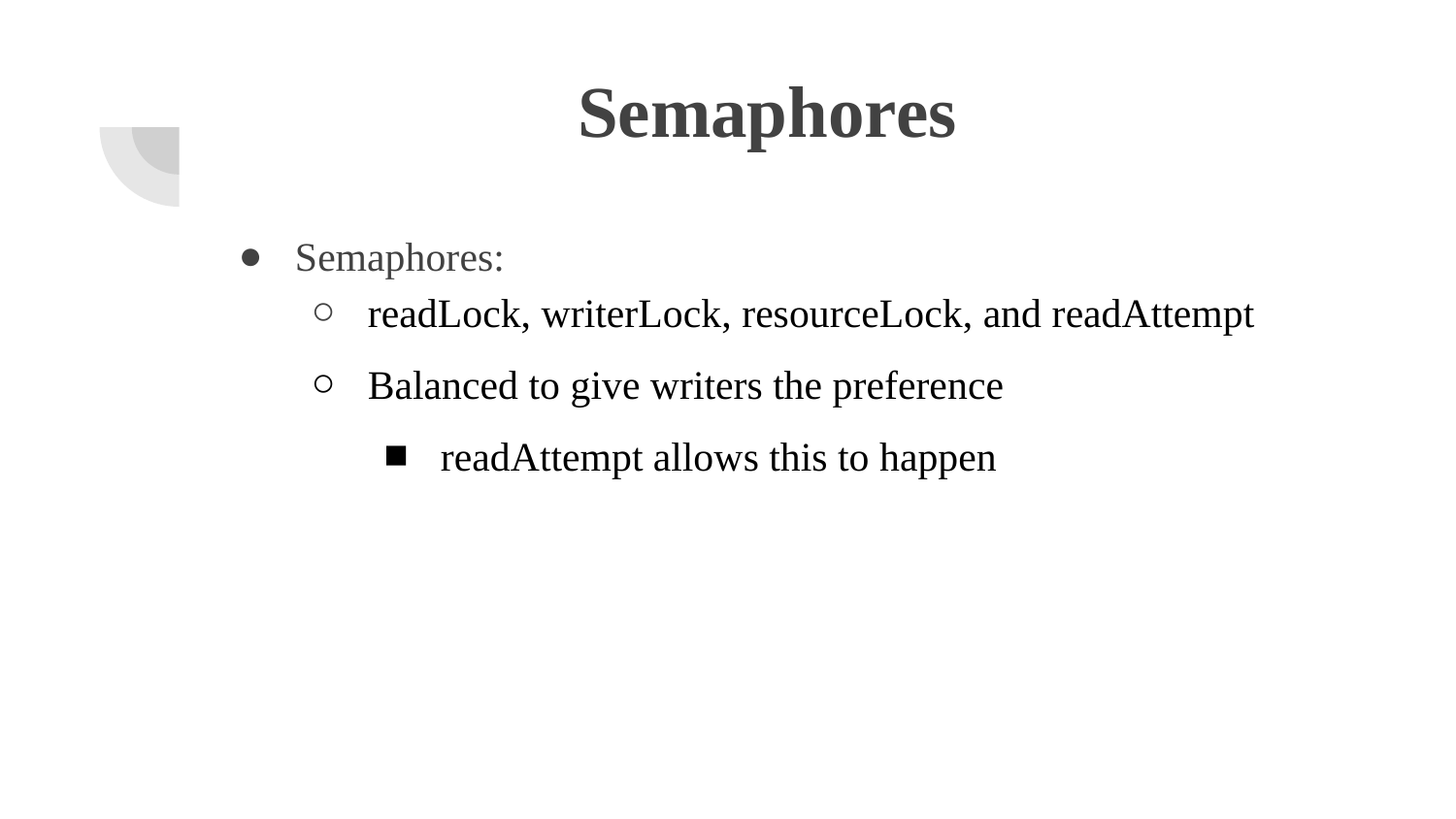

# Semaphores
Semaphores:
readLock, writerLock, resourceLock, and readAttempt
Balanced to give writers the preference
readAttempt allows this to happen